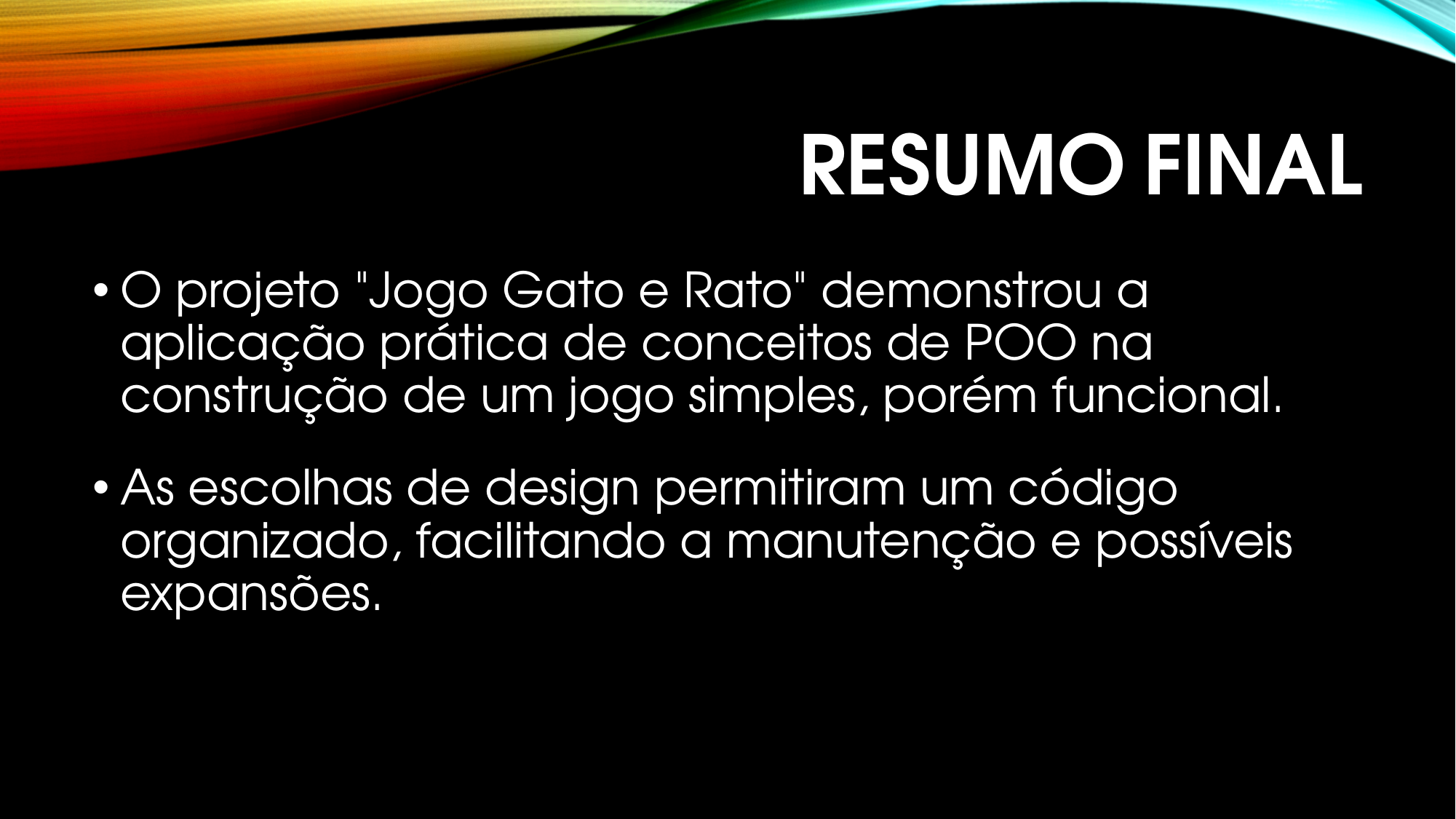

# Resumo final

O projeto "Jogo Gato e Rato" demonstrou a aplicação prática de conceitos de POO na construção de um jogo simples, porém funcional.

As escolhas de design permitiram um código organizado, facilitando a manutenção e possíveis expansões.